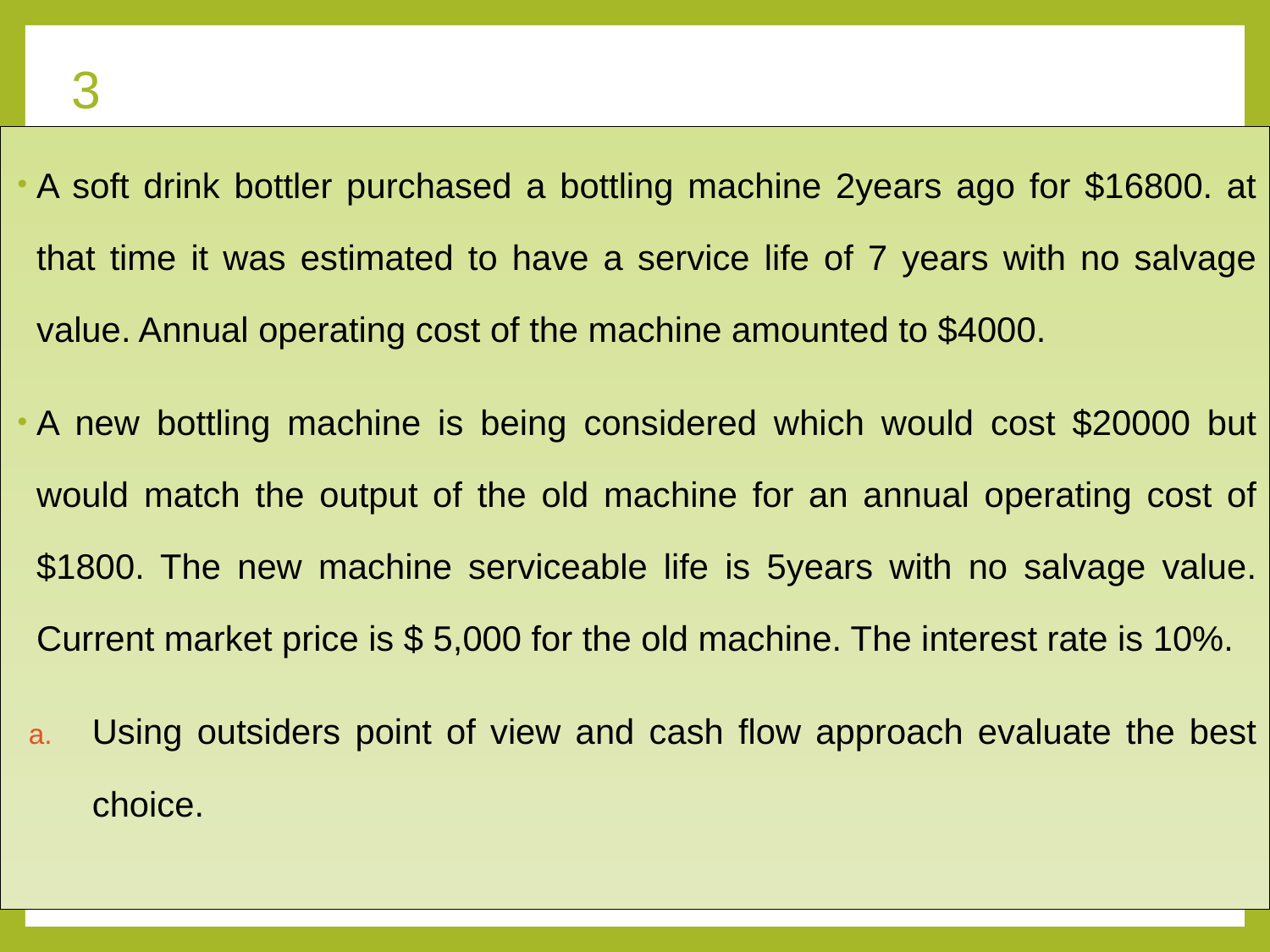

# 3
A soft drink bottler purchased a bottling machine 2years ago for $16800. at that time it was estimated to have a service life of 7 years with no salvage value. Annual operating cost of the machine amounted to $4000.
A new bottling machine is being considered which would cost $20000 but would match the output of the old machine for an annual operating cost of $1800. The new machine serviceable life is 5years with no salvage value. Current market price is $ 5,000 for the old machine. The interest rate is 10%.
Using outsiders point of view and cash flow approach evaluate the best choice.